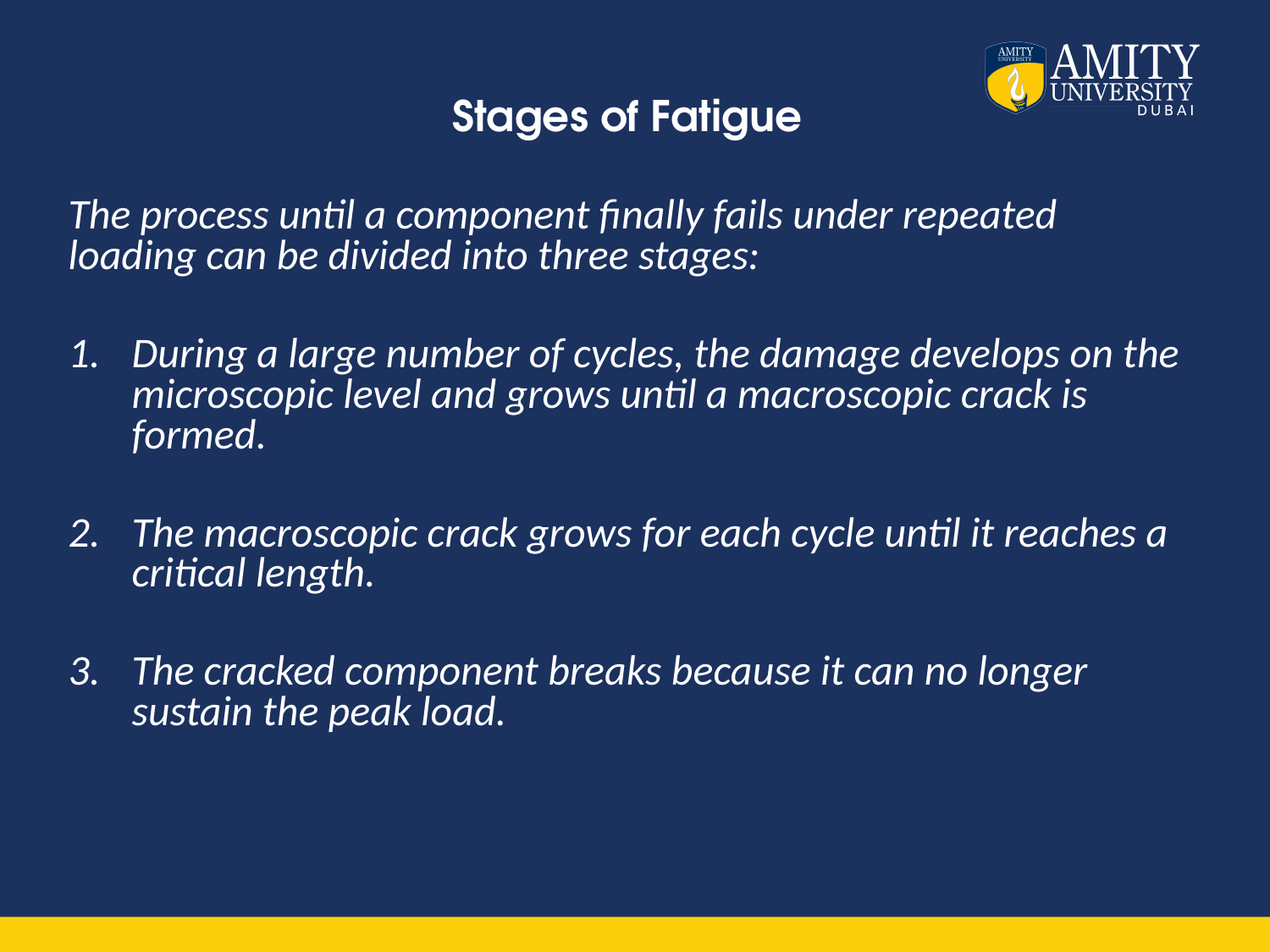

# Stages of Fatigue
The process until a component finally fails under repeated loading can be divided into three stages:

During a large number of cycles, the damage develops on the microscopic level and grows until a macroscopic crack is formed.

The macroscopic crack grows for each cycle until it reaches a critical length.

The cracked component breaks because it can no longer sustain the peak load.